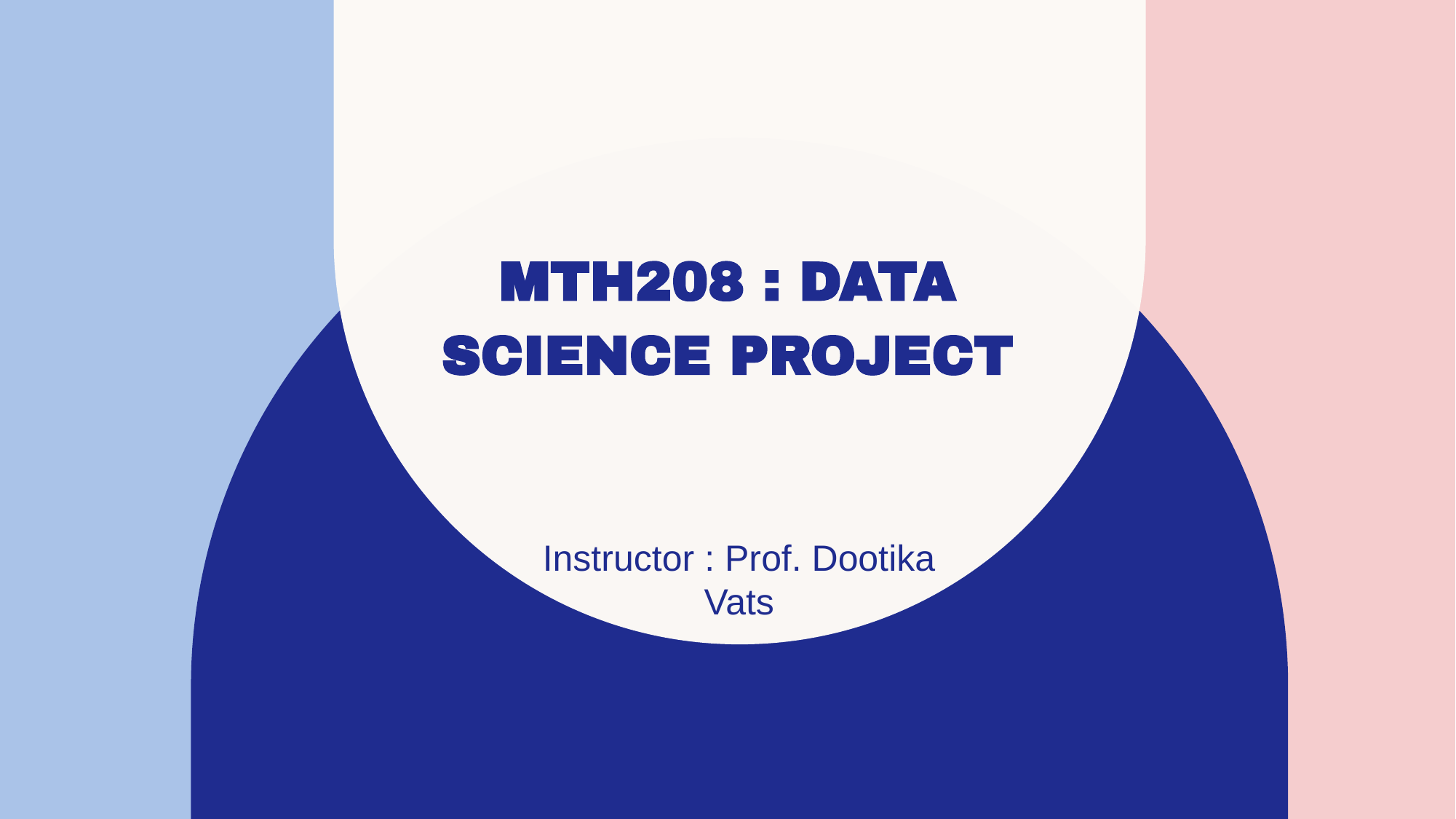

# Mth208 : data science project
Instructor : Prof. Dootika Vats